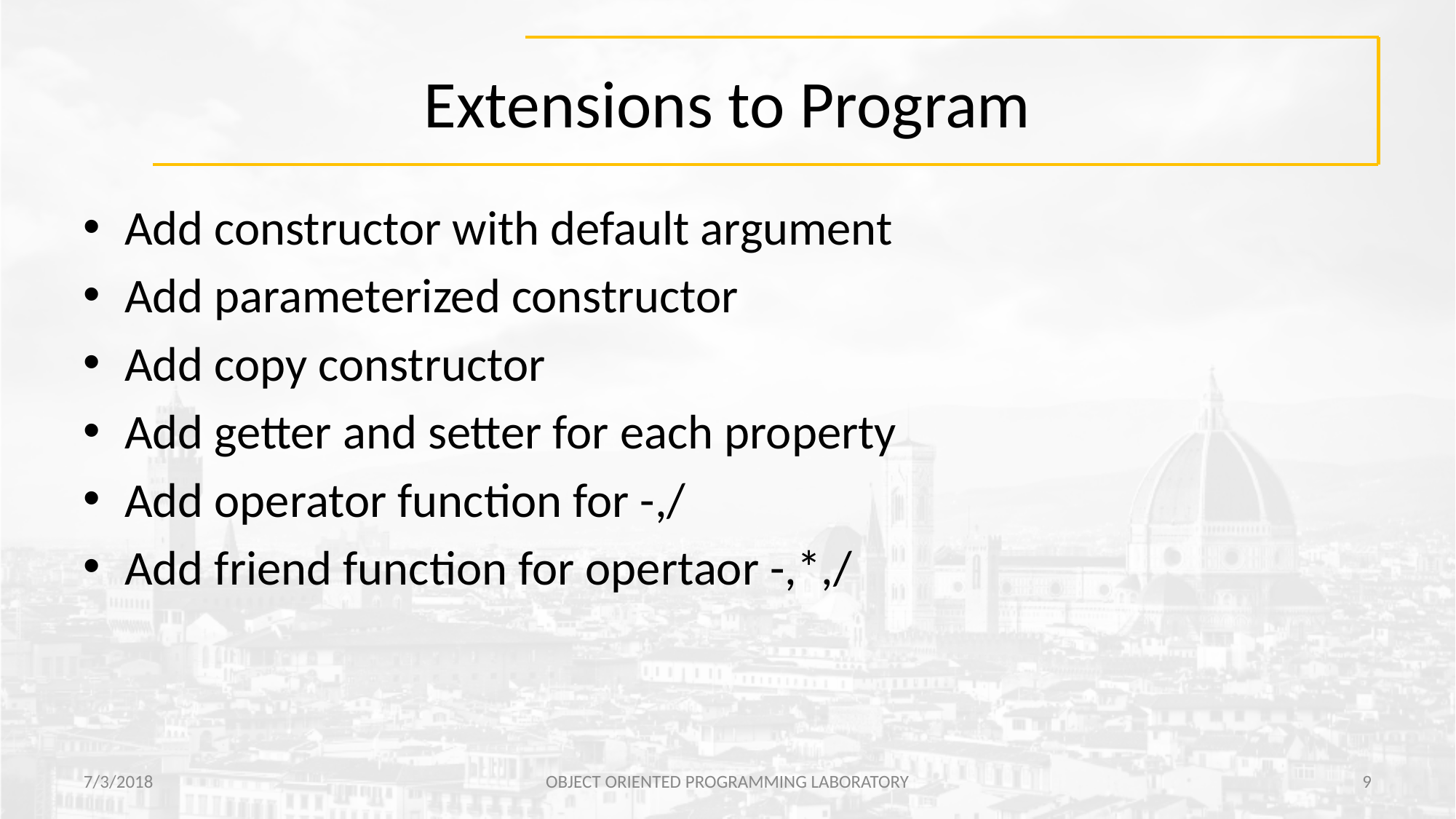

# Extensions to Program
Add constructor with default argument
Add parameterized constructor
Add copy constructor
Add getter and setter for each property
Add operator function for -,/
Add friend function for opertaor -,*,/

7/3/2018
OBJECT ORIENTED PROGRAMMING LABORATORY
9